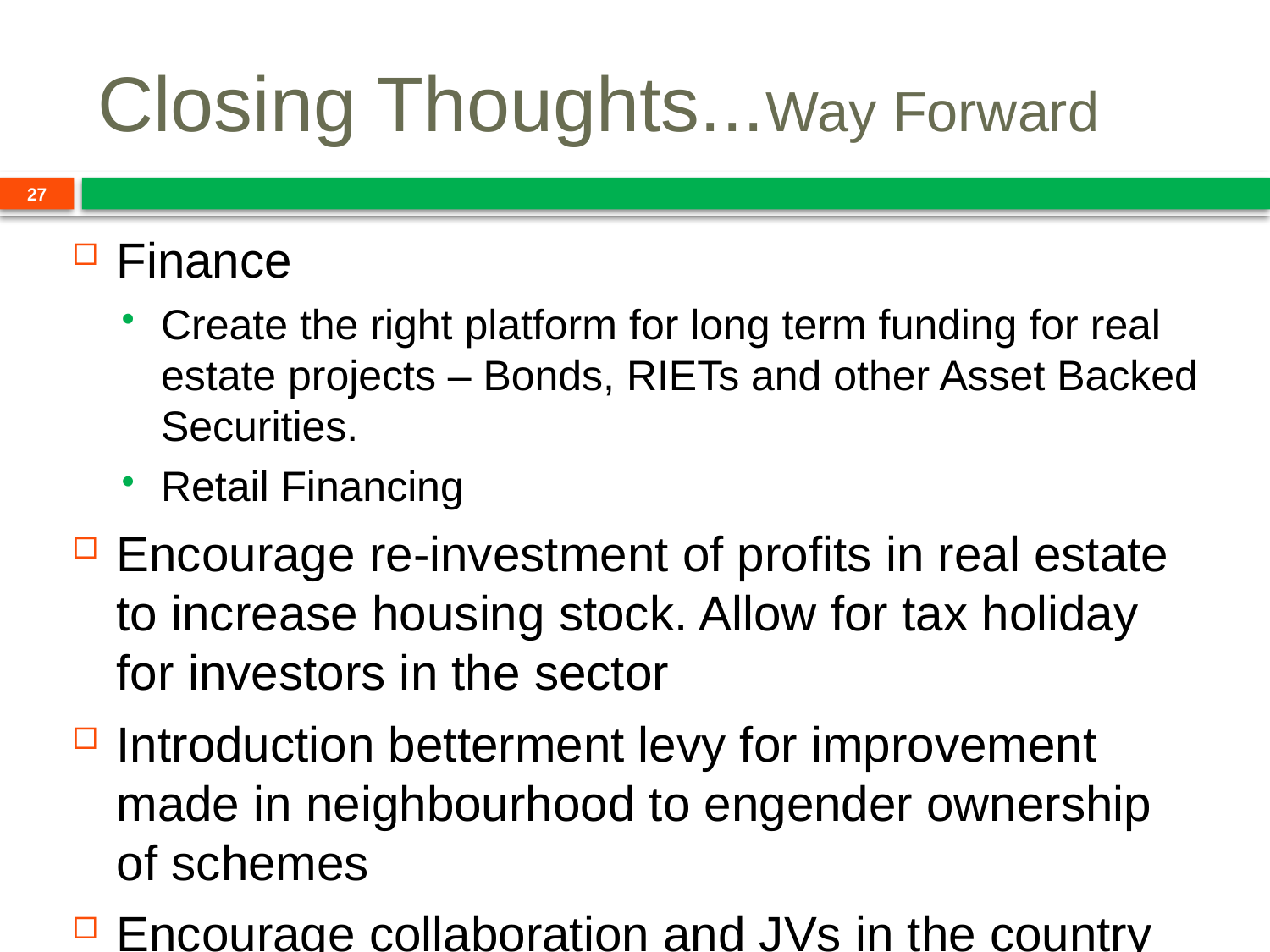

# Closing Thoughts...Way Forward
27
Finance
Create the right platform for long term funding for real estate projects – Bonds, RIETs and other Asset Backed Securities.
Retail Financing
Encourage re-investment of profits in real estate to increase housing stock. Allow for tax holiday for investors in the sector
Introduction betterment levy for improvement made in neighbourhood to engender ownership of schemes
Encourage collaboration and JVs in the country